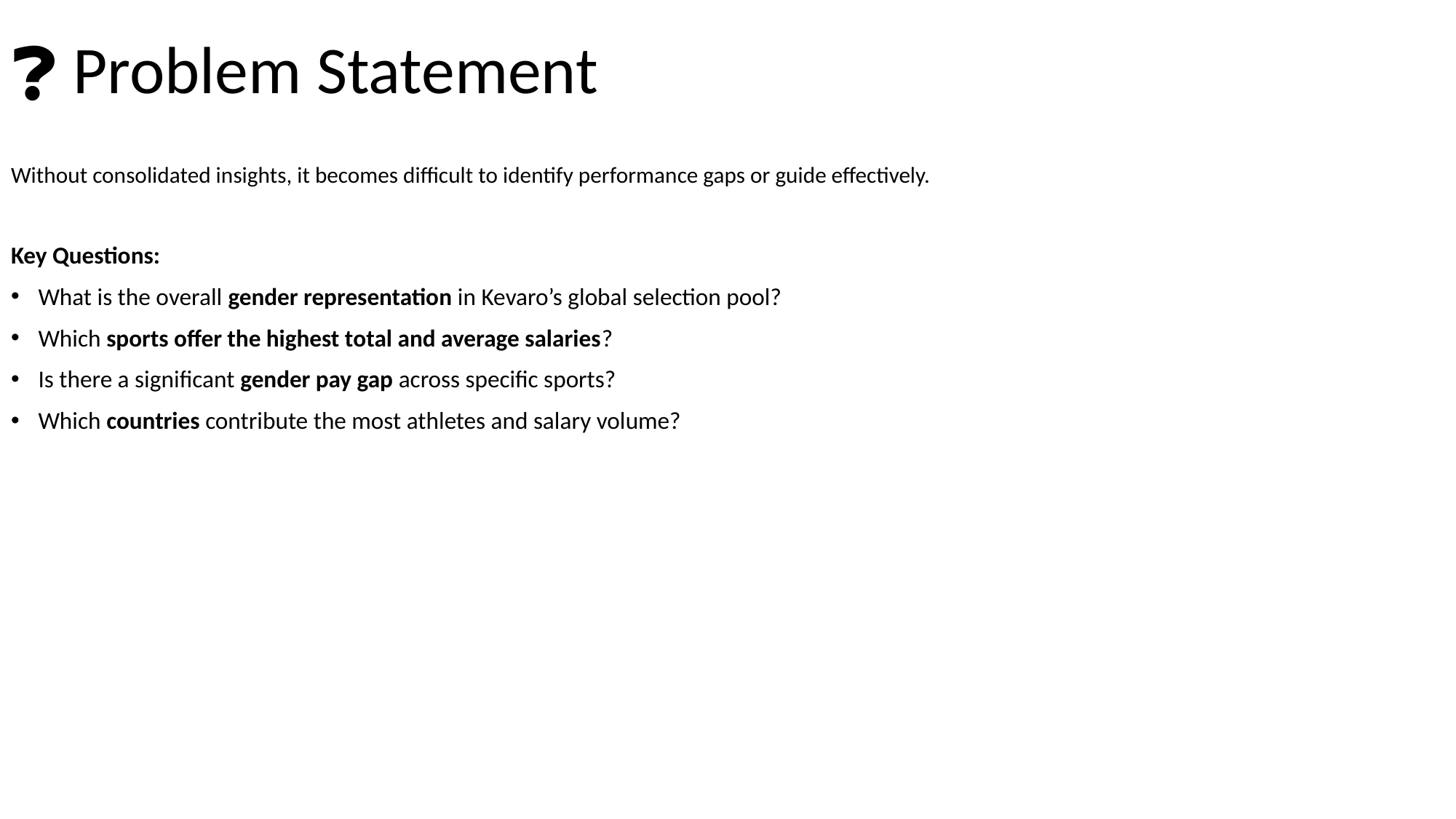

# ❓ Problem Statement
Without consolidated insights, it becomes difficult to identify performance gaps or guide effectively.

Key Questions:
What is the overall gender representation in Kevaro’s global selection pool?
Which sports offer the highest total and average salaries?
Is there a significant gender pay gap across specific sports?
Which countries contribute the most athletes and salary volume?